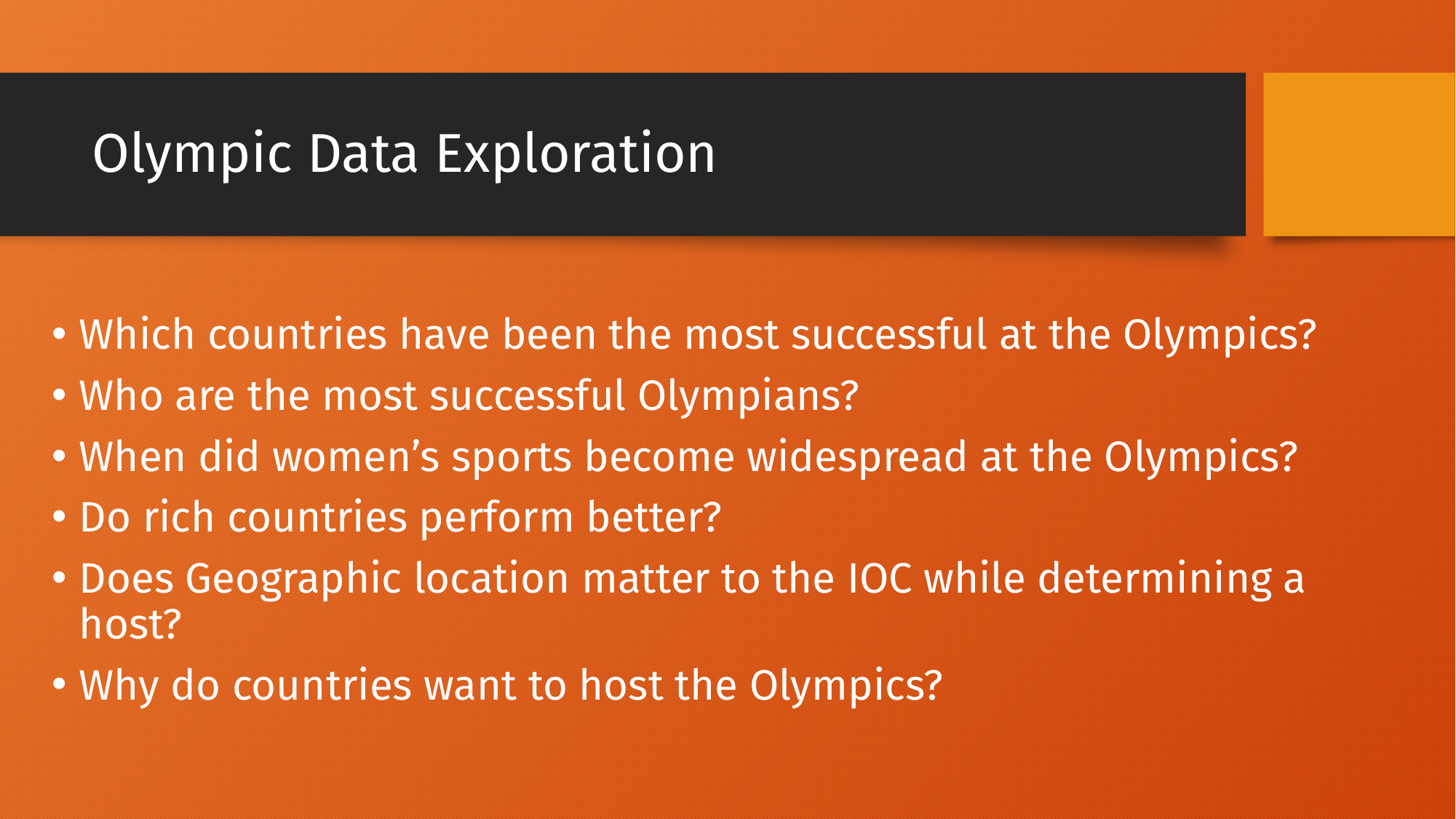

# Olympic Data Exploration
Which countries have been the most successful at the Olympics?
Who are the most successful Olympians?
When did women’s sports become widespread at the Olympics?
Do rich countries perform better?
Does Geographic location matter to the IOC while determining a host?
Why do countries want to host the Olympics?